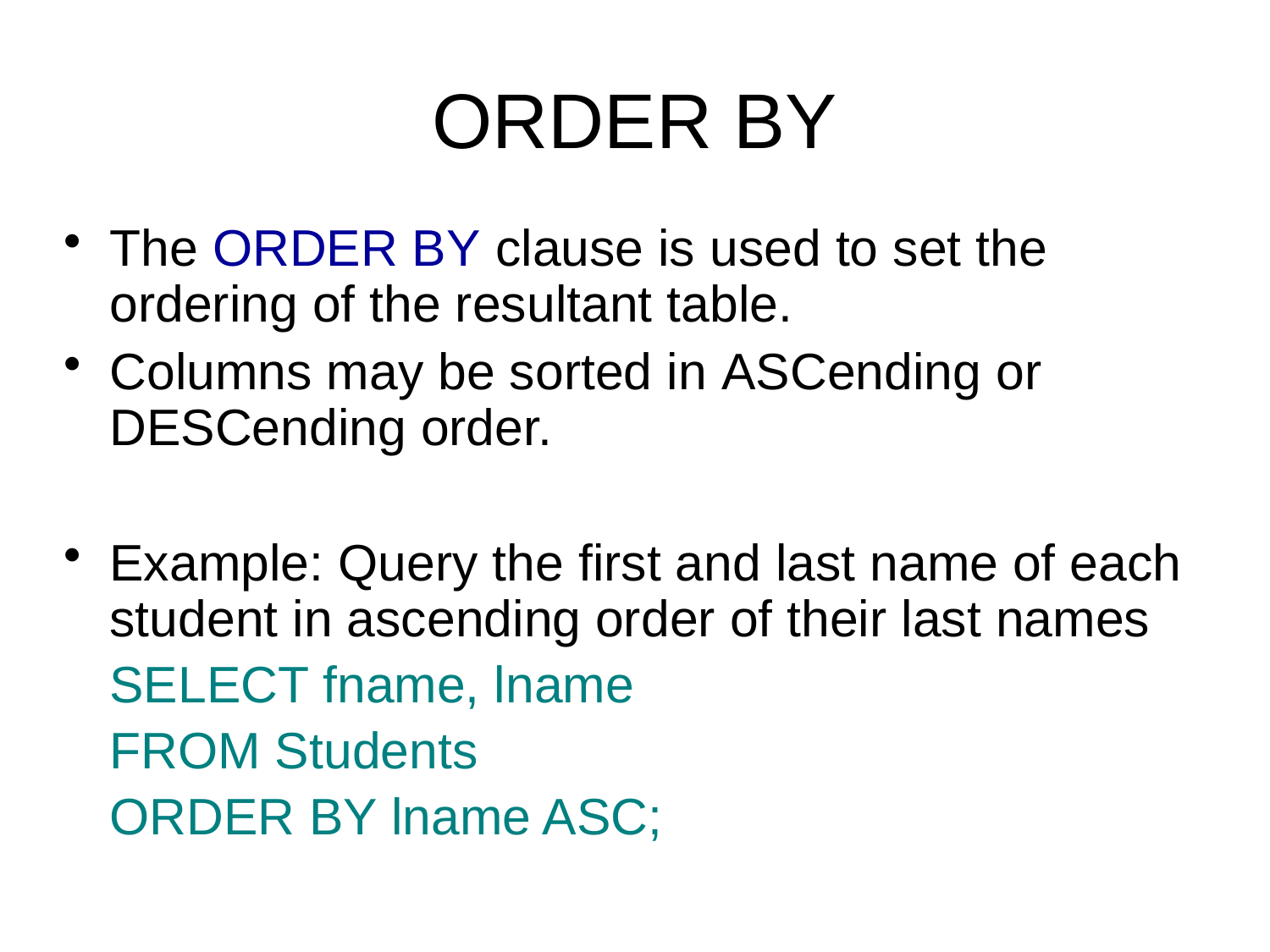

ORDER BY
The ORDER BY clause is used to set the ordering of the resultant table.
Columns may be sorted in ASCending or DESCending order.

Example: Query the first and last name of each student in ascending order of their last names
	SELECT fname, lname
	FROM Students
	ORDER BY lname ASC;